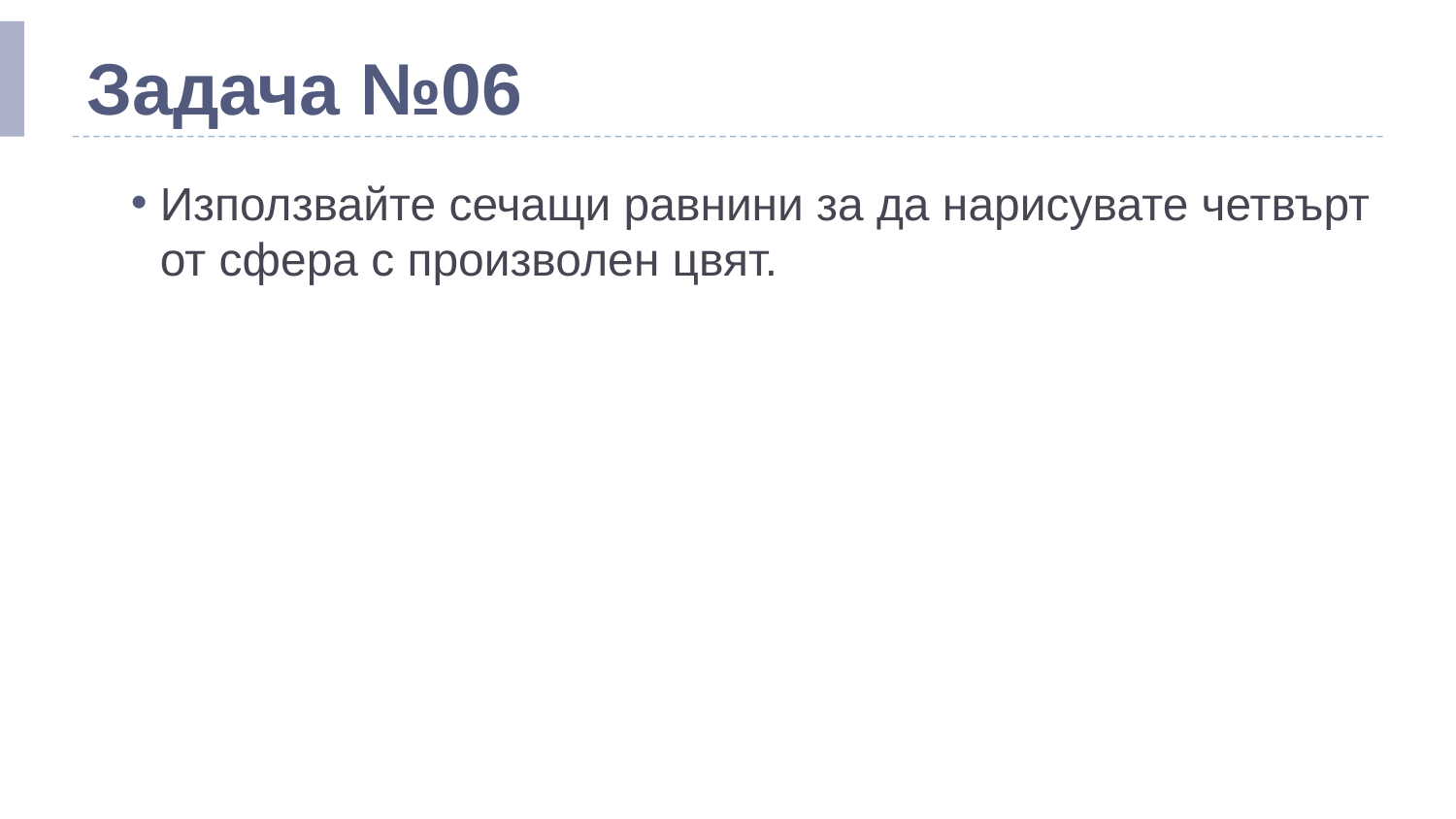

# Задача №06
Използвайте сечащи равнини за да нарисувате четвърт от сфера с произволен цвят.